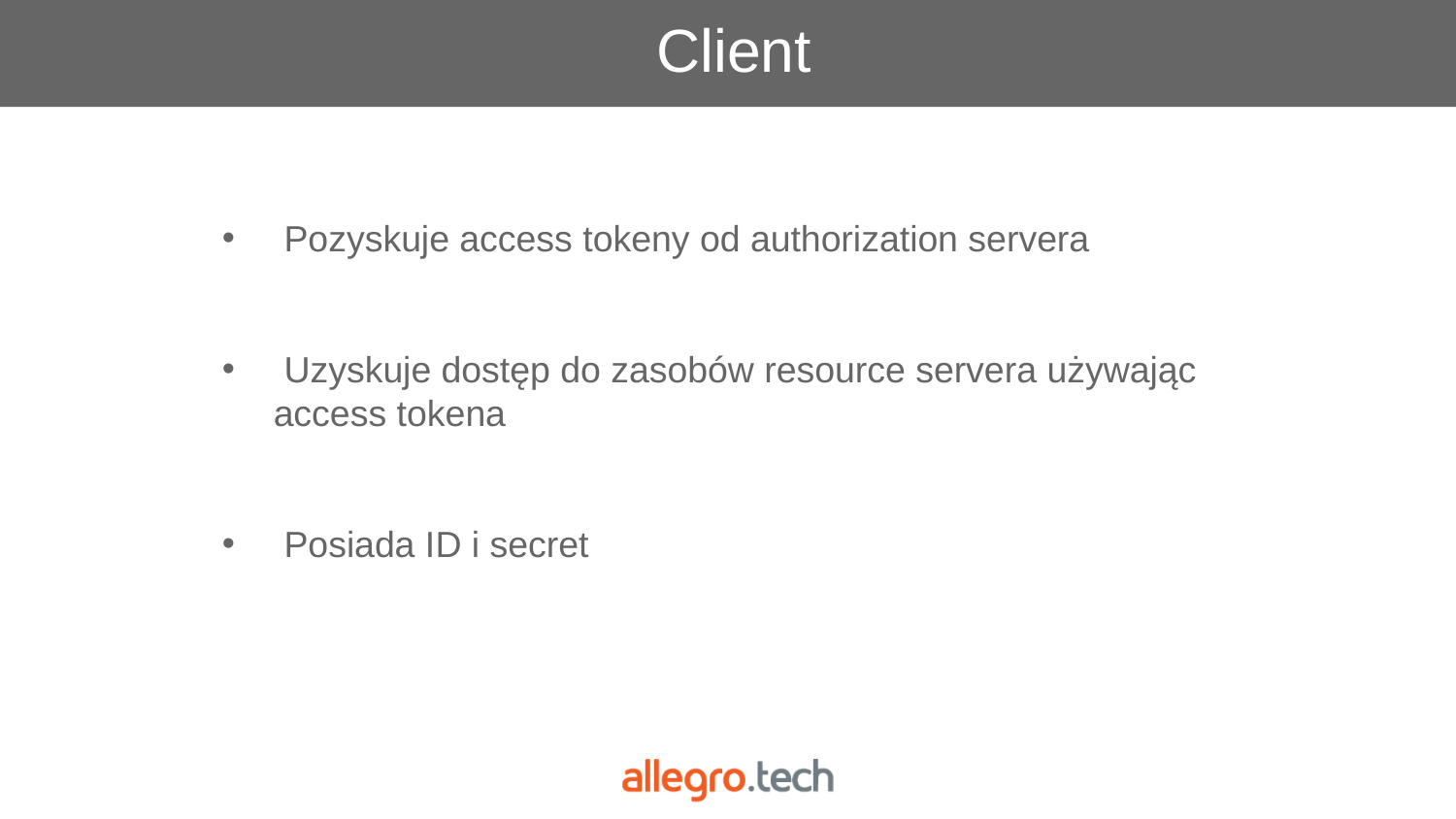

# Client

 Pozyskuje access tokeny od authorization servera

 Uzyskuje dostęp do zasobów resource servera używając access tokena

 Posiada ID i secret